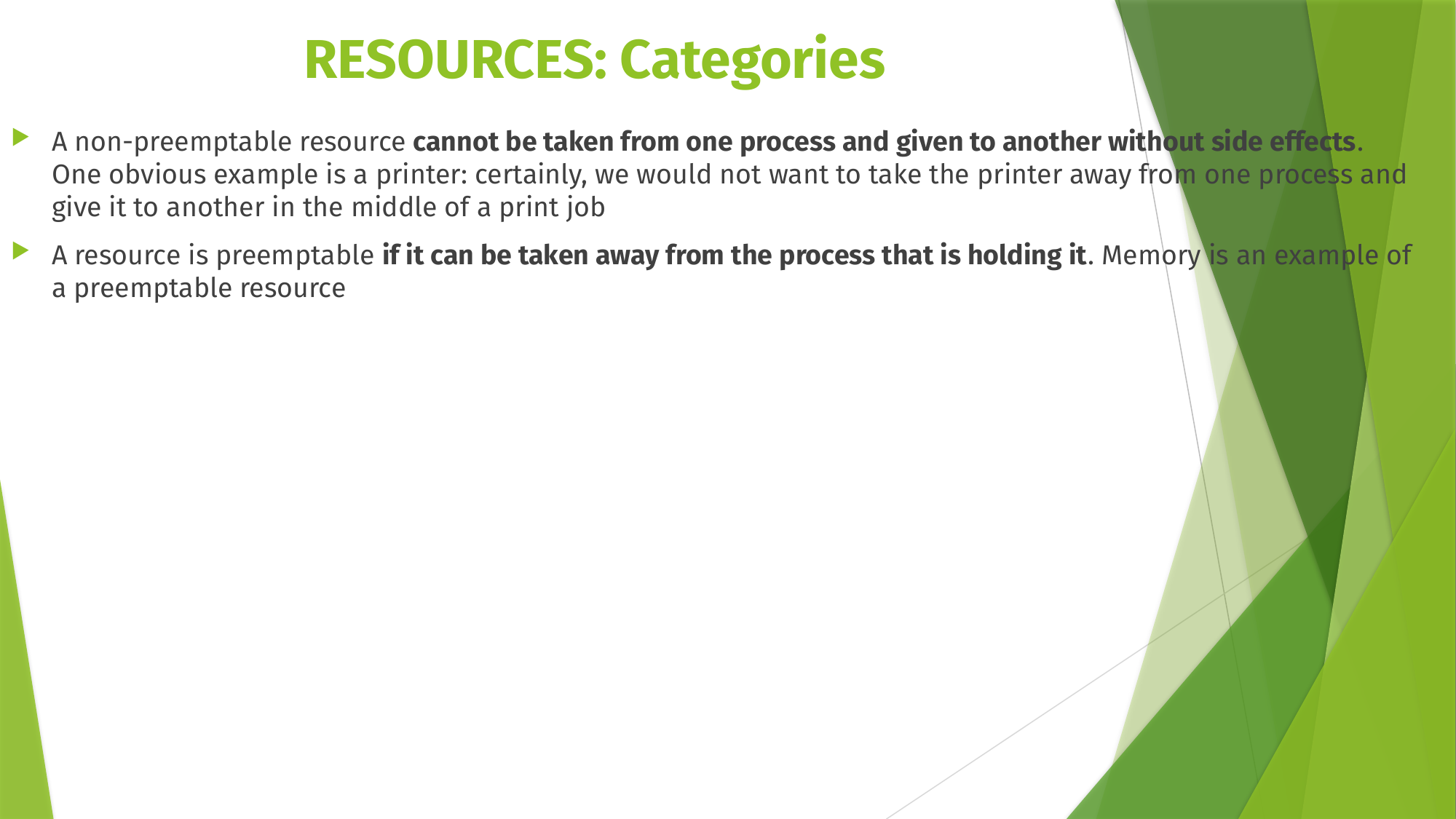

# RESOURCES: Categories
A non-preemptable resource cannot be taken from one process and given to another without side effects. One obvious example is a printer: certainly, we would not want to take the printer away from one process and give it to another in the middle of a print job
A resource is preemptable if it can be taken away from the process that is holding it. Memory is an example of a preemptable resource